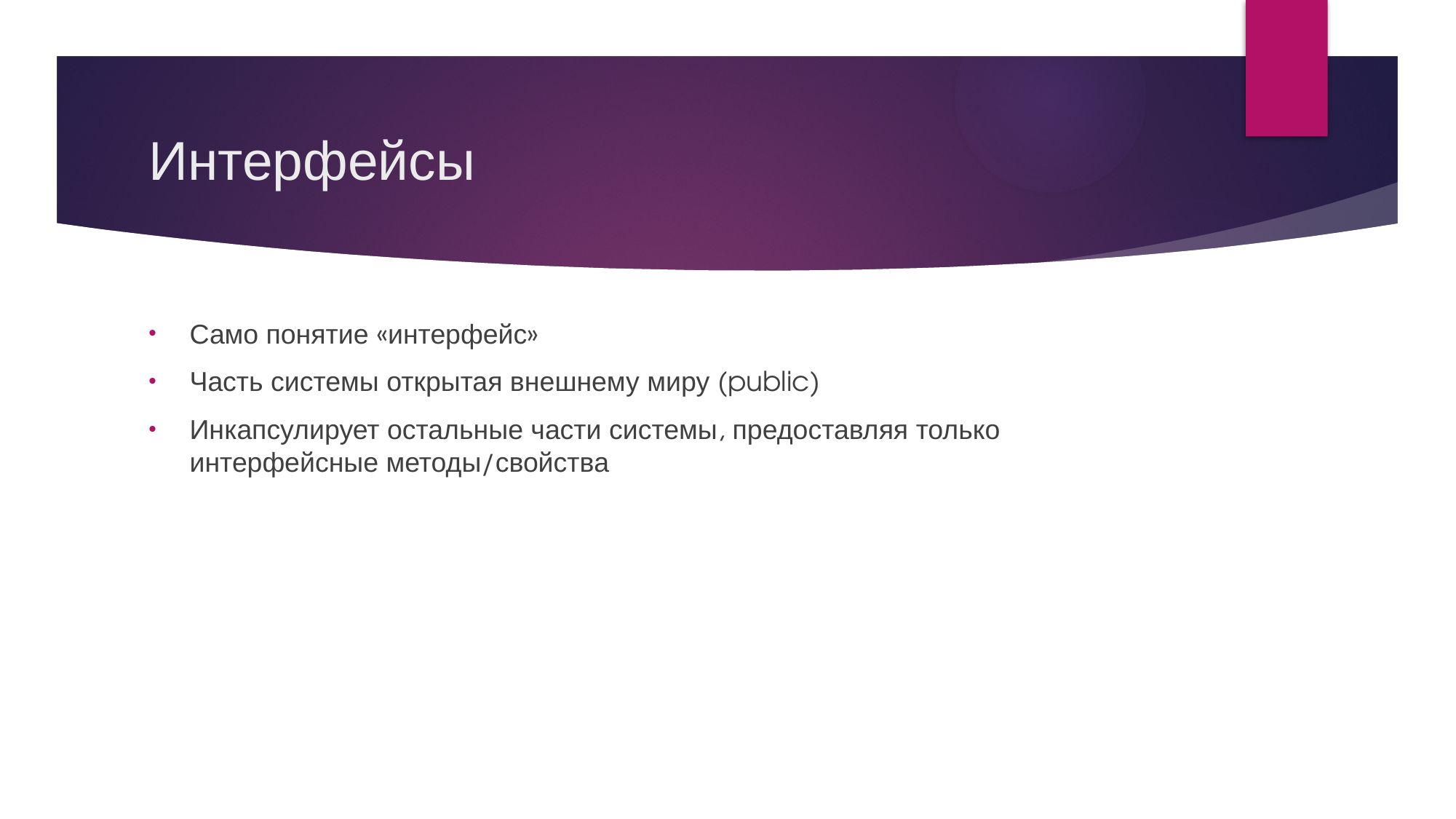

# Интерфейсы
Само понятие «интерфейс»
Часть системы открытая внешнему миру (public)
Инкапсулирует остальные части системы, предоставляя только интерфейсные методы/свойства